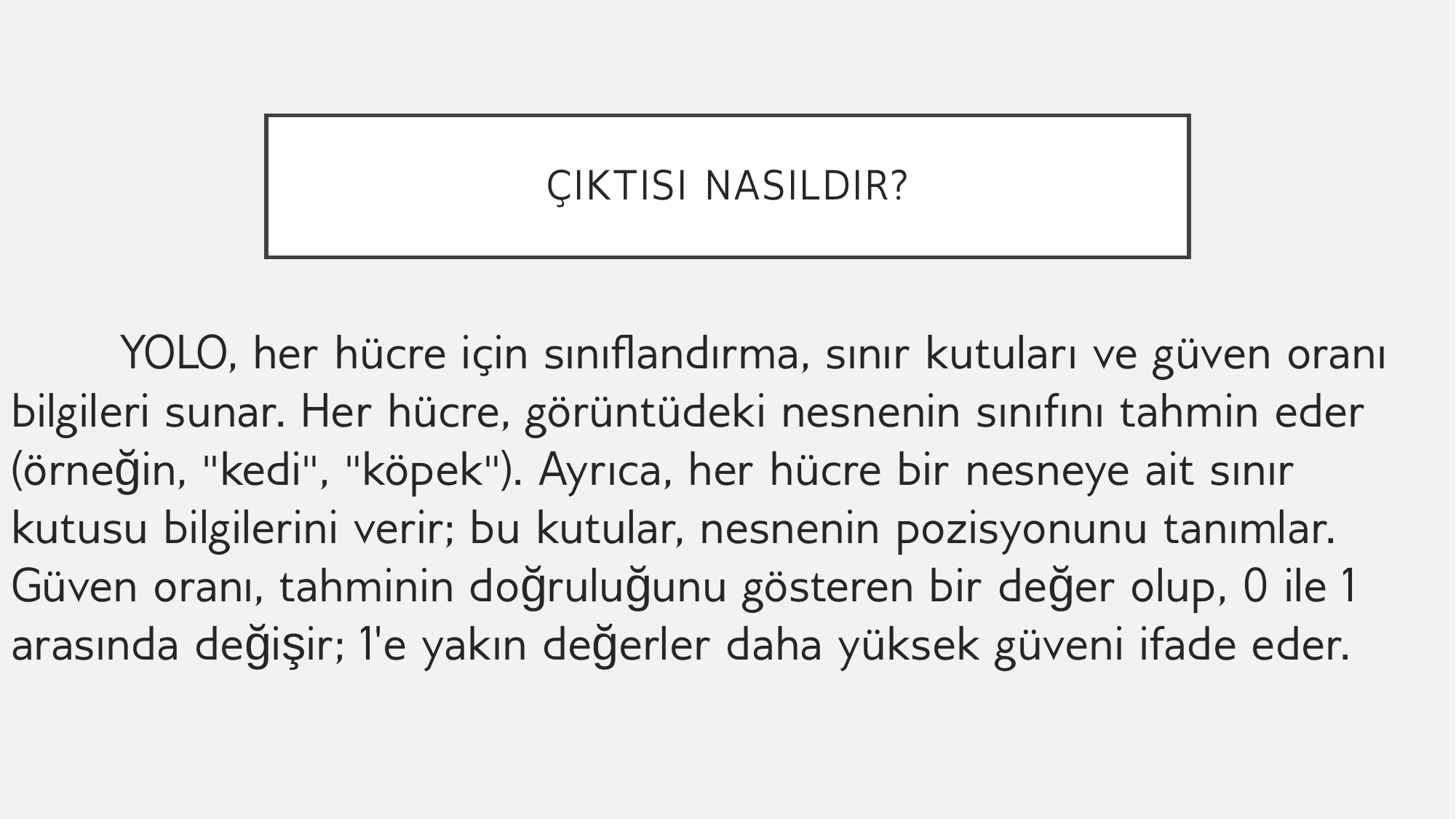

# Çıktısı nasıldır?
	YOLO, her hücre için sınıflandırma, sınır kutuları ve güven oranı bilgileri sunar. Her hücre, görüntüdeki nesnenin sınıfını tahmin eder (örneğin, "kedi", "köpek"). Ayrıca, her hücre bir nesneye ait sınır kutusu bilgilerini verir; bu kutular, nesnenin pozisyonunu tanımlar. Güven oranı, tahminin doğruluğunu gösteren bir değer olup, 0 ile 1 arasında değişir; 1'e yakın değerler daha yüksek güveni ifade eder.